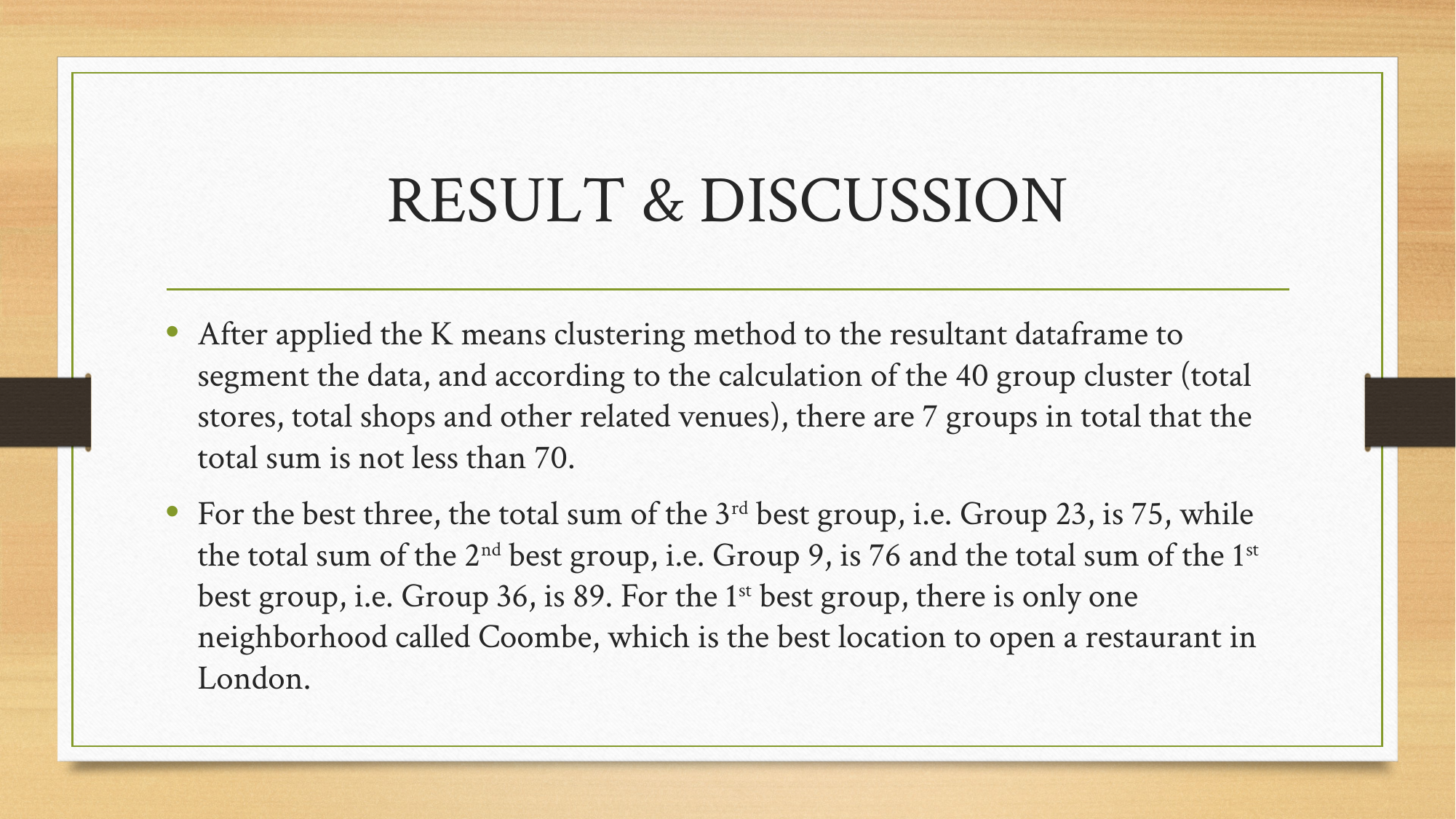

# RESULT & DISCUSSION
After applied the K means clustering method to the resultant dataframe to segment the data, and according to the calculation of the 40 group cluster (total stores, total shops and other related venues), there are 7 groups in total that the total sum is not less than 70.
For the best three, the total sum of the 3rd best group, i.e. Group 23, is 75, while the total sum of the 2nd best group, i.e. Group 9, is 76 and the total sum of the 1st best group, i.e. Group 36, is 89. For the 1st best group, there is only one neighborhood called Coombe, which is the best location to open a restaurant in London.